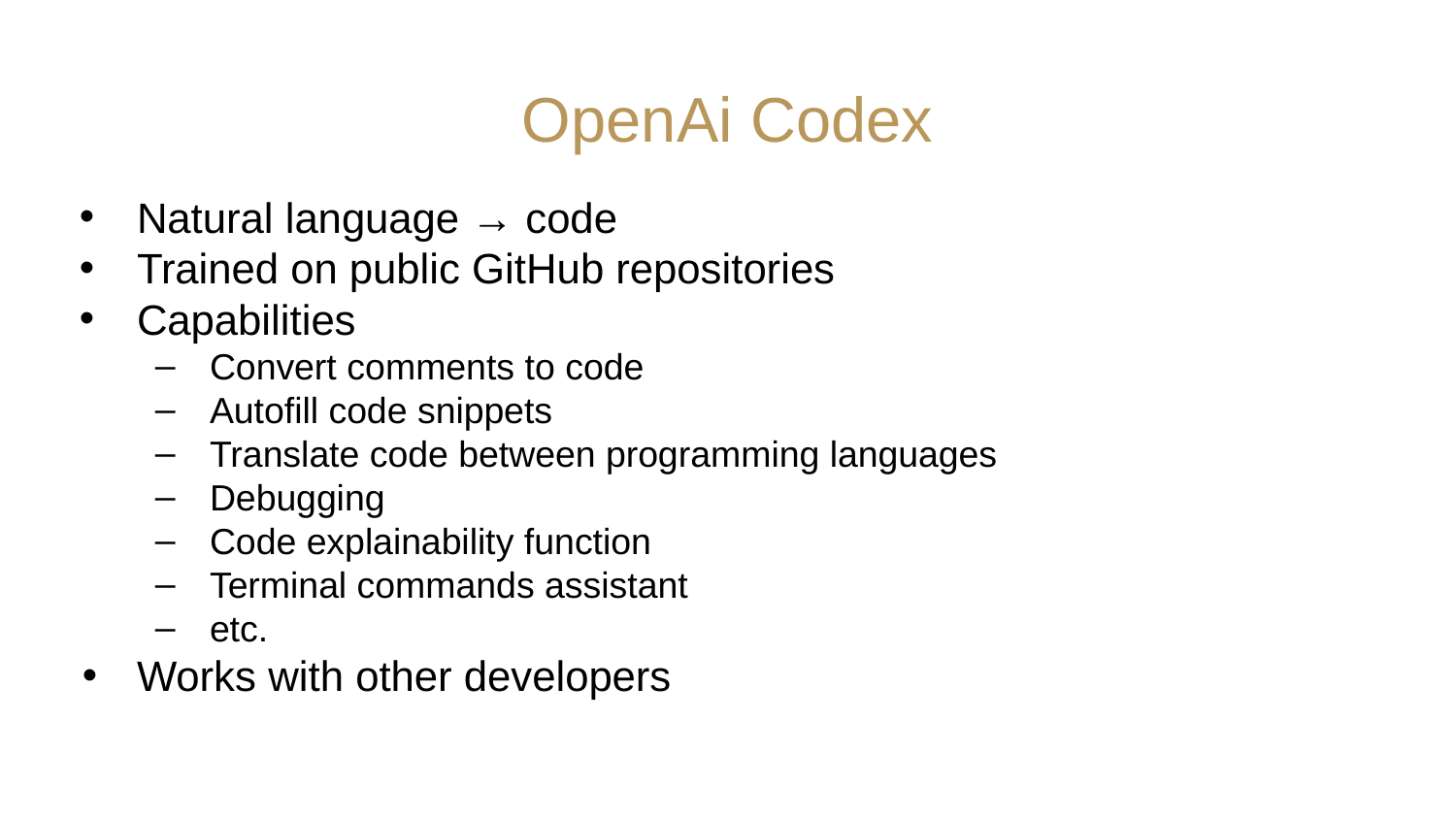

# OpenAi Codex
Natural language → code
Trained on public GitHub repositories
Capabilities
Convert comments to code
Autofill code snippets
Translate code between programming languages
Debugging
Code explainability function
Terminal commands assistant
etc.
Works with other developers